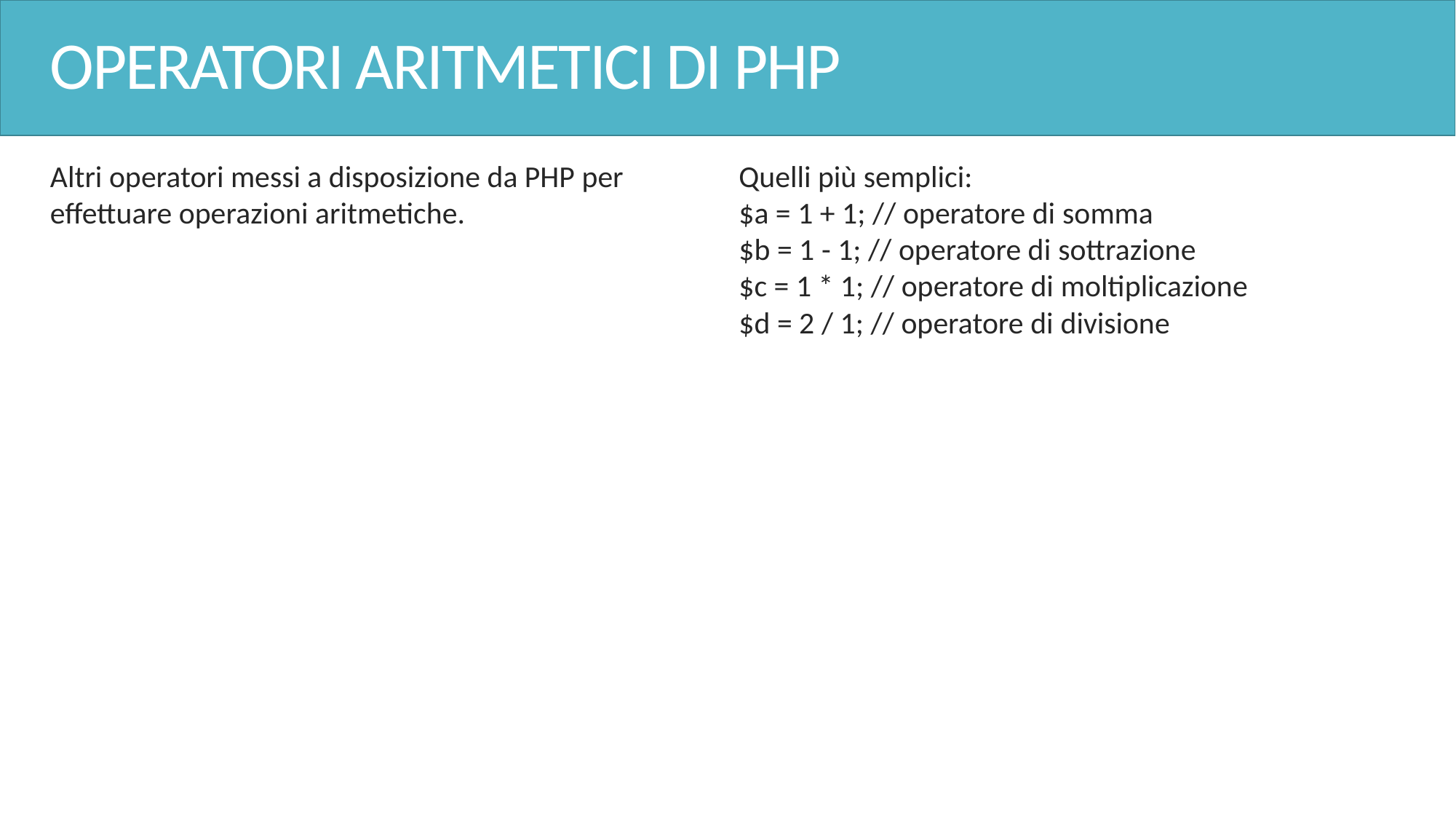

# OPERATORI ARITMETICI DI PHP
Altri operatori messi a disposizione da PHP per effettuare operazioni aritmetiche.
Quelli più semplici:
$a = 1 + 1; // operatore di somma
$b = 1 - 1; // operatore di sottrazione
$c = 1 * 1; // operatore di moltiplicazione
$d = 2 / 1; // operatore di divisione